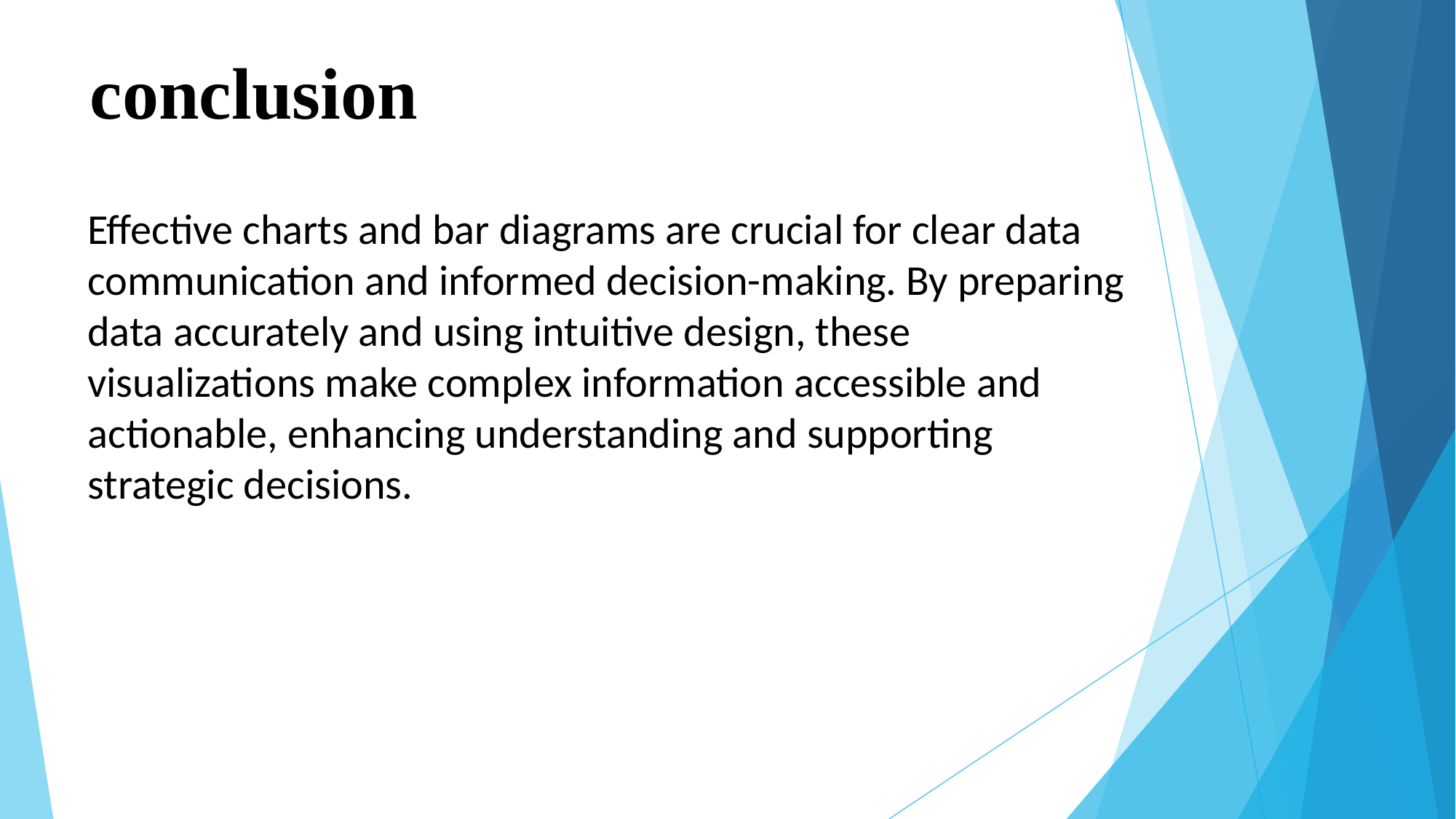

# conclusion
Effective charts and bar diagrams are crucial for clear data communication and informed decision-making. By preparing data accurately and using intuitive design, these visualizations make complex information accessible and actionable, enhancing understanding and supporting strategic decisions.